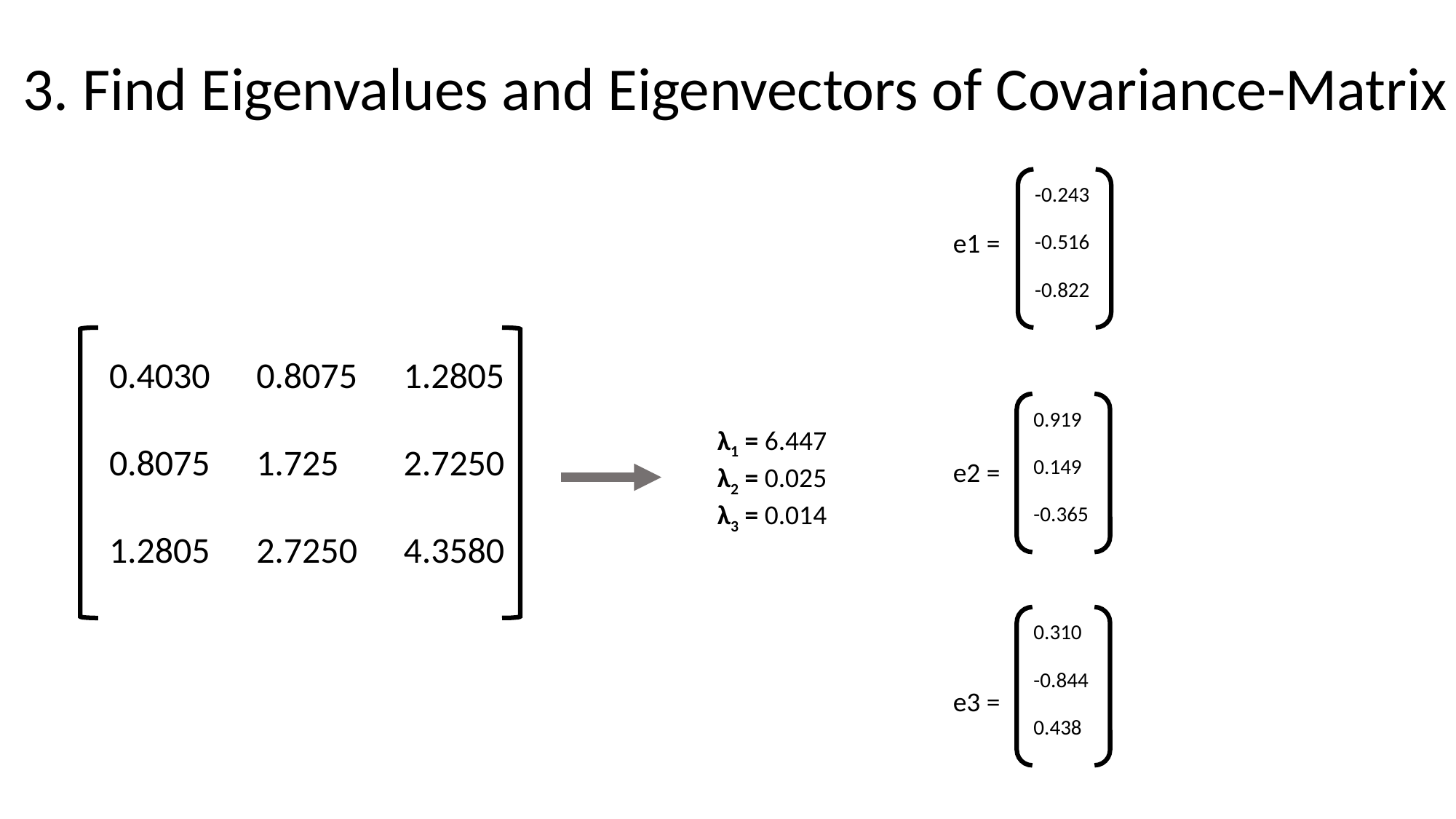

3. Find Eigenvalues and Eigenvectors of Covariance-Matrix

| -0.243 |
| --- |
| -0.516 |
| -0.822 |
e1 =

e2 =

e3 =

| 0.4030 | 0.8075 | 1.2805 |
| --- | --- | --- |
| 0.8075 | 1.725 | 2.7250 |
| 1.2805 | 2.7250 | 4.3580 |

| 0.919 |
| --- |
| 0.149 |
| -0.365 |
λ1 = 6.447
λ2 = 0.025
λ3 = 0.014

| 0.310 |
| --- |
| -0.844 |
| 0.438 |